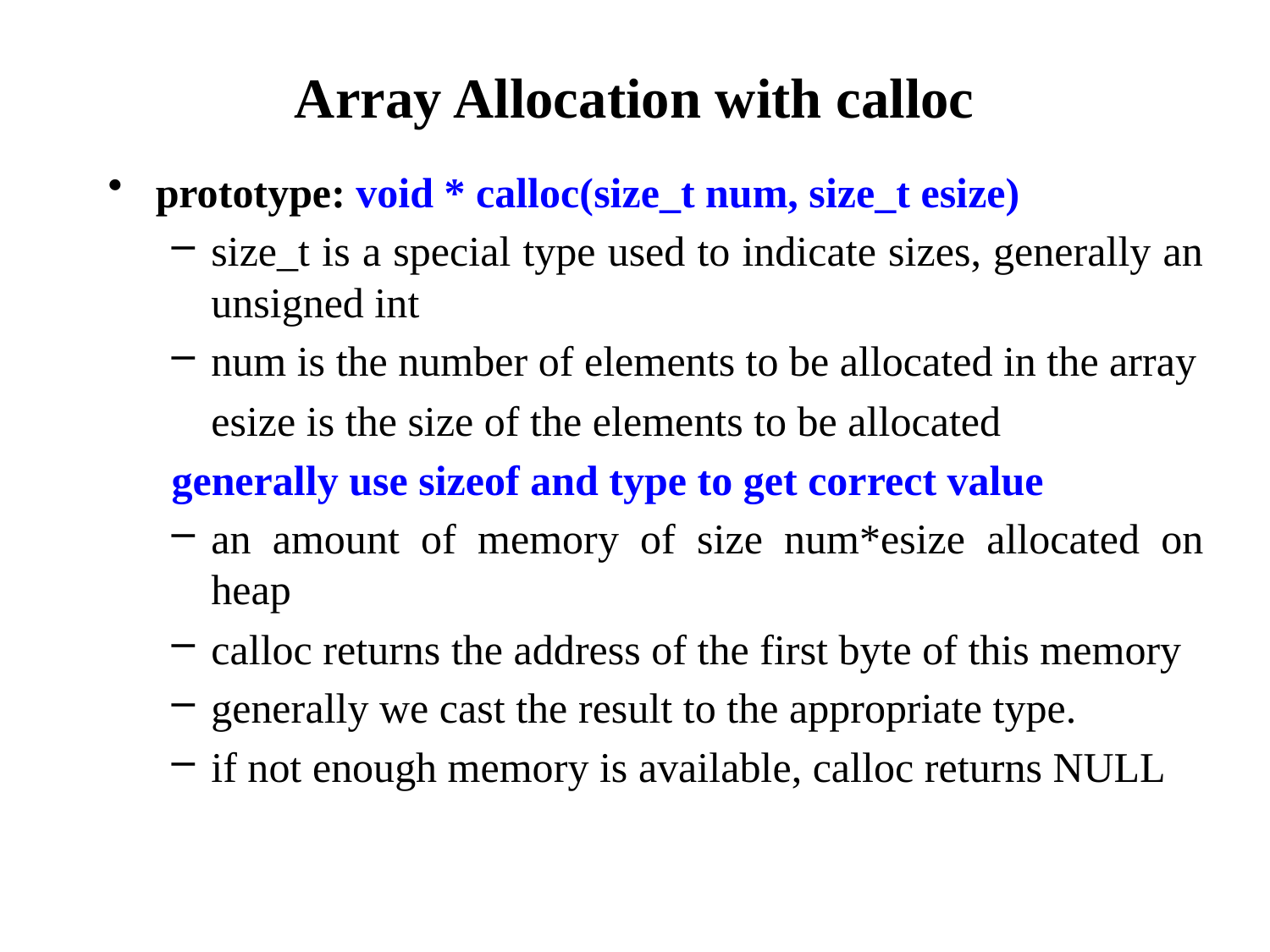

# Array Allocation with calloc
prototype: void * calloc(size_t num, size_t esize)
size_t is a special type used to indicate sizes, generally an unsigned int
num is the number of elements to be allocated in the array
	esize is the size of the elements to be allocated
generally use sizeof and type to get correct value
an amount of memory of size num*esize allocated on heap
calloc returns the address of the first byte of this memory
generally we cast the result to the appropriate type.
if not enough memory is available, calloc returns NULL